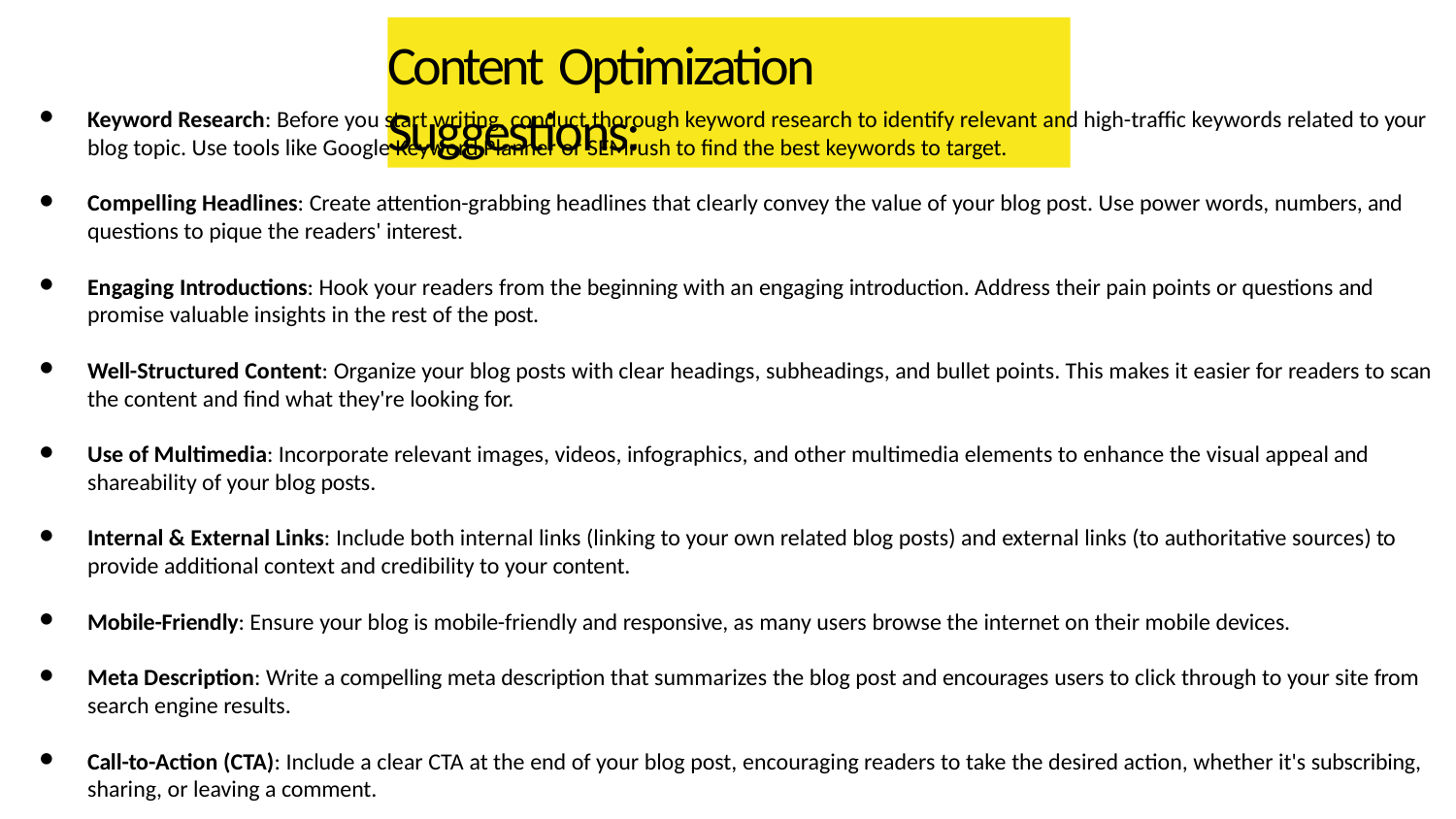

# Content Optimization Suggestions:
Keyword Research: Before you start writing, conduct thorough keyword research to identify relevant and high-traffic keywords related to your blog topic. Use tools like Google Keyword Planner or SEMrush to find the best keywords to target.
Compelling Headlines: Create attention-grabbing headlines that clearly convey the value of your blog post. Use power words, numbers, and questions to pique the readers' interest.
Engaging Introductions: Hook your readers from the beginning with an engaging introduction. Address their pain points or questions and promise valuable insights in the rest of the post.
Well-Structured Content: Organize your blog posts with clear headings, subheadings, and bullet points. This makes it easier for readers to scan the content and find what they're looking for.
Use of Multimedia: Incorporate relevant images, videos, infographics, and other multimedia elements to enhance the visual appeal and shareability of your blog posts.
Internal & External Links: Include both internal links (linking to your own related blog posts) and external links (to authoritative sources) to provide additional context and credibility to your content.
Mobile-Friendly: Ensure your blog is mobile-friendly and responsive, as many users browse the internet on their mobile devices.
Meta Description: Write a compelling meta description that summarizes the blog post and encourages users to click through to your site from search engine results.
Call-to-Action (CTA): Include a clear CTA at the end of your blog post, encouraging readers to take the desired action, whether it's subscribing,
sharing, or leaving a comment.